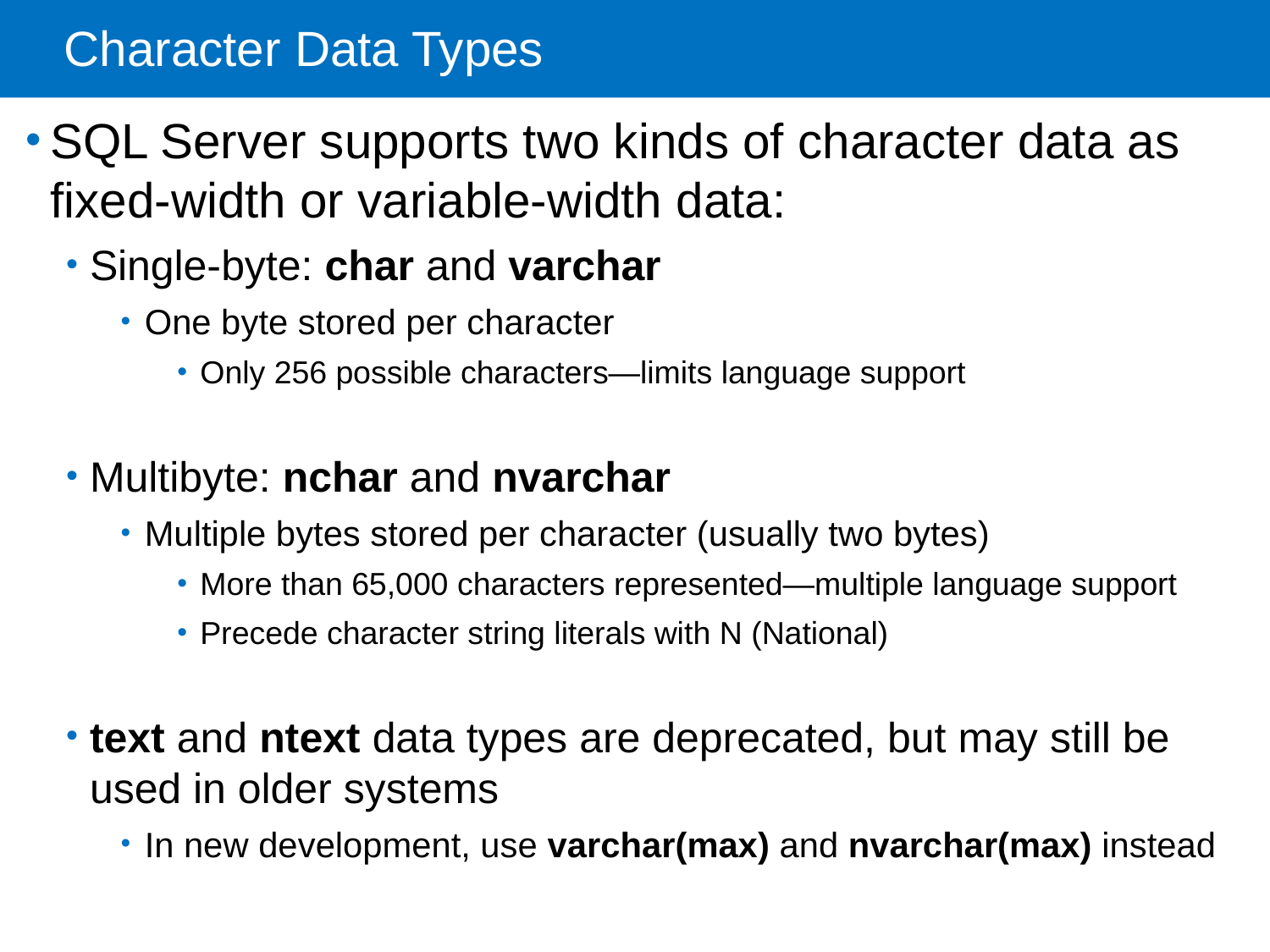

# Character Data Types
SQL Server supports two kinds of character data as fixed-width or variable-width data:
Single-byte: char and varchar
One byte stored per character
Only 256 possible characters—limits language support

Multibyte: nchar and nvarchar
Multiple bytes stored per character (usually two bytes)
More than 65,000 characters represented—multiple language support
Precede character string literals with N (National)

text and ntext data types are deprecated, but may still be used in older systems
In new development, use varchar(max) and nvarchar(max) instead